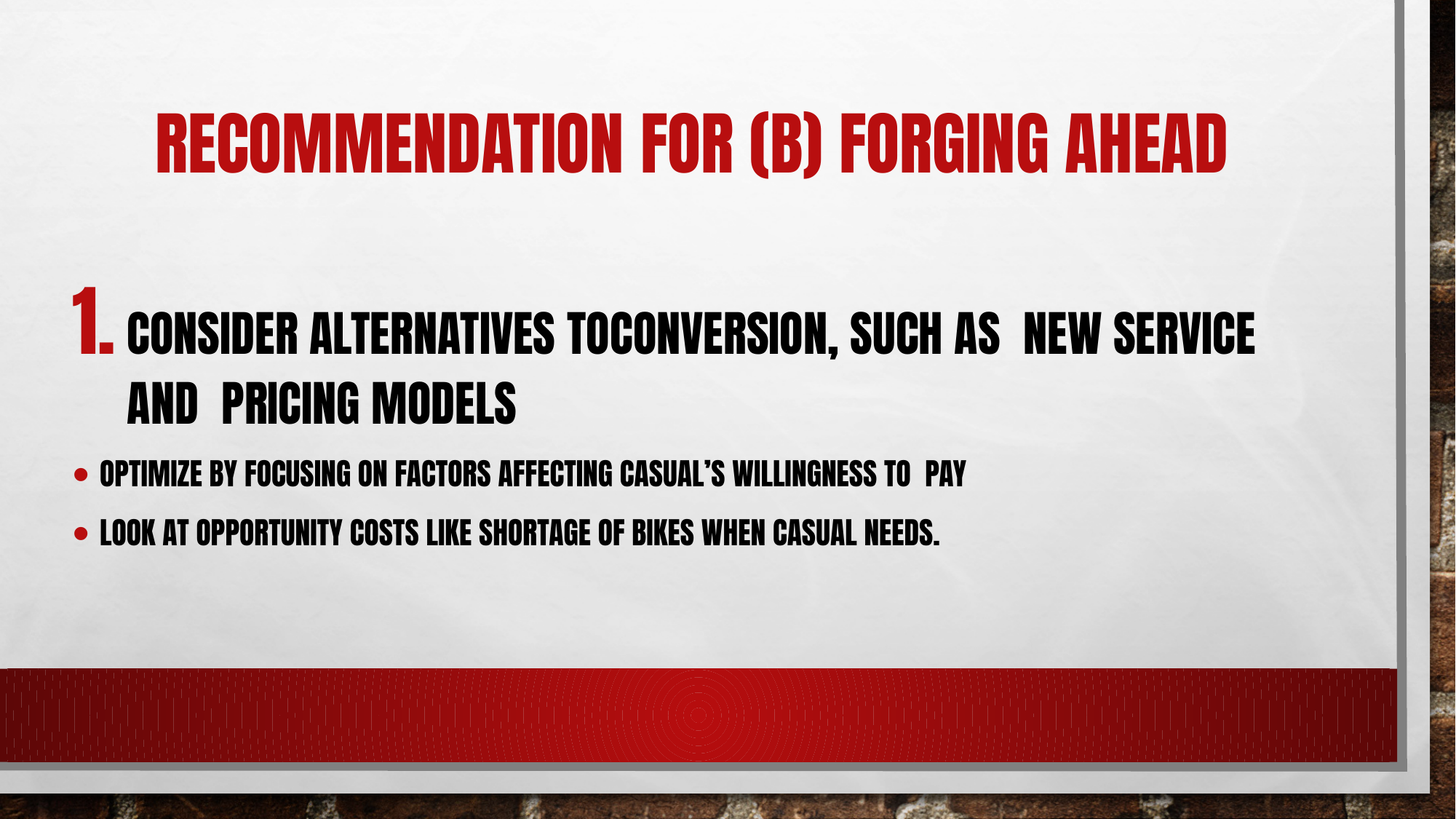

# RECOMMENDATION FOR (B) Forging ahead
Consider alternatives toconversion, such as  new service and  pricing models
Optimize by focusing on factors affecting casual’s willingness to  pay
Look at opportunity costs like shortage of bikes when casual needs.